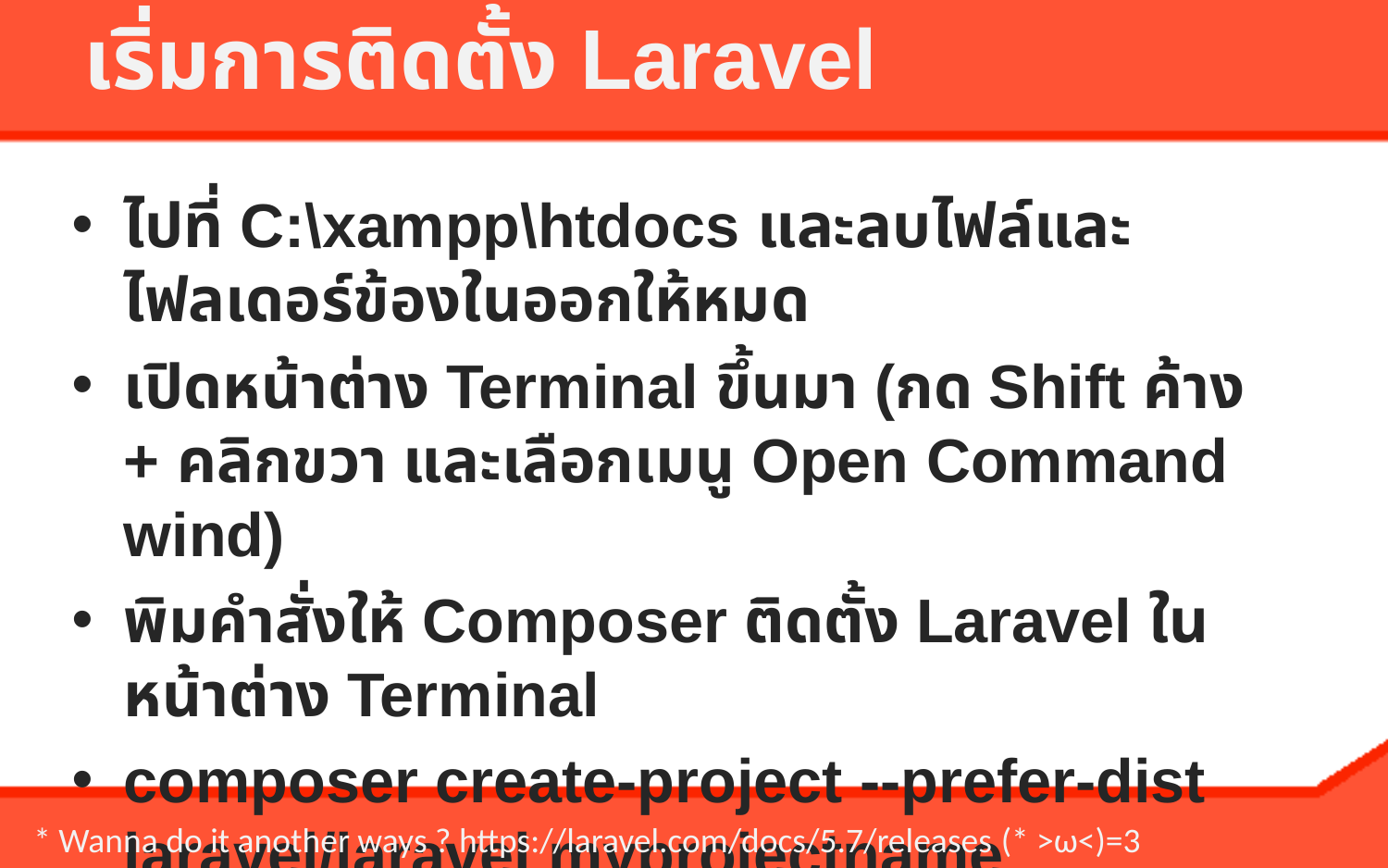

# เริ่มการติดตั้ง Laravel
ไปที่ C:\xampp\htdocs และลบไฟล์และไฟลเดอร์ข้องในออกให้หมด
เปิดหน้าต่าง Terminal ขึ้นมา (กด Shift ค้าง + คลิกขวา และเลือกเมนู Open Command wind)
พิมคำสั่งให้ Composer ติดตั้ง Laravel ในหน้าต่าง Terminal
composer create-project --prefer-dist laravel/laravel myprojectname
* Wanna do it another ways ? https://laravel.com/docs/5.7/releases (* >ω<)=3